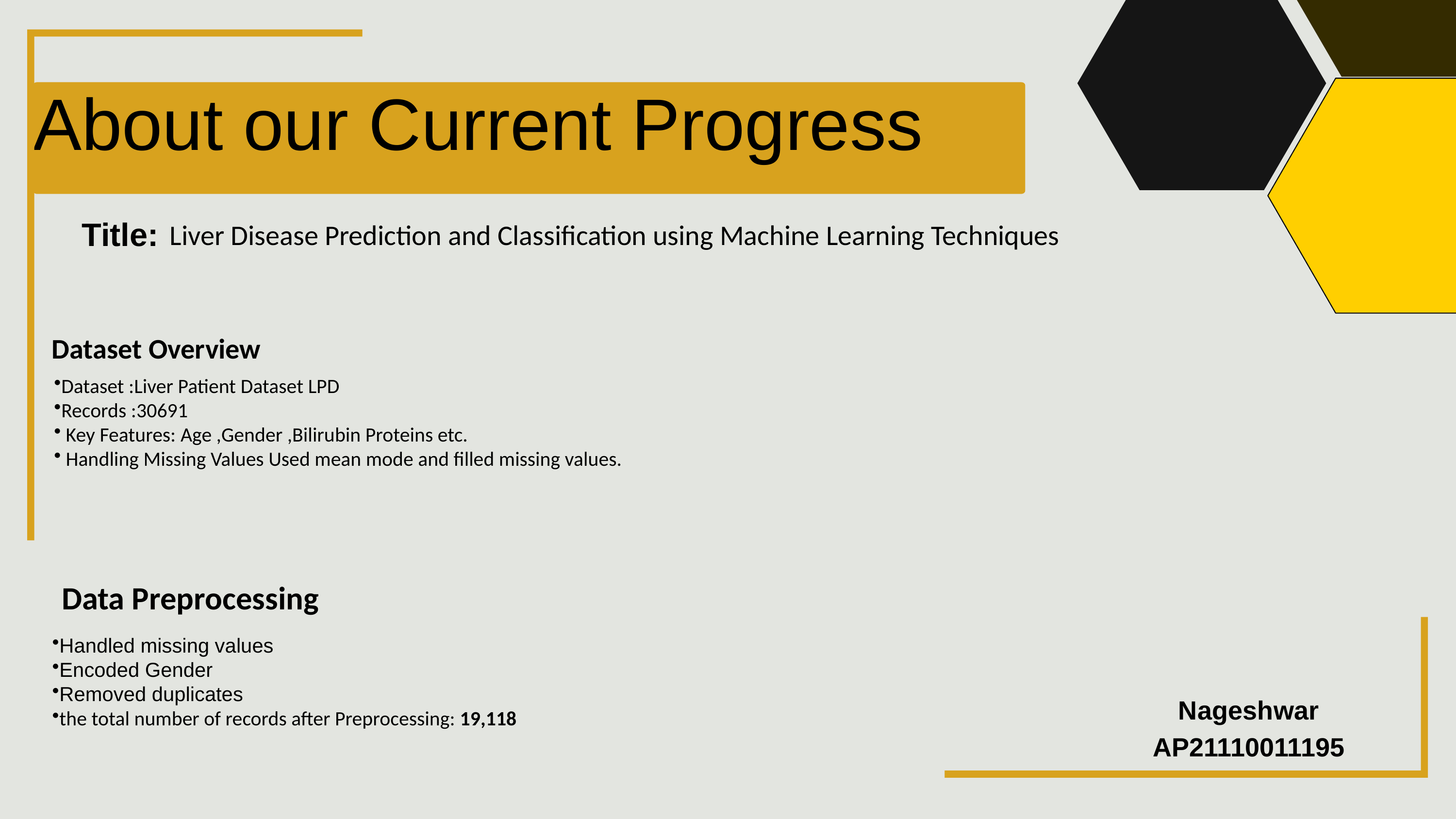

About our Current Progress
Liver Disease Prediction and Classification using Machine Learning Techniques
Title:
Dataset Overview
Dataset :Liver Patient Dataset LPD
Records :30691
 Key Features: Age ,Gender ,Bilirubin Proteins etc.
 Handling Missing Values Used mean mode and filled missing values.

Data Preprocessing

Handled missing values
Encoded Gender
Removed duplicates
the total number of records after Preprocessing: 19,118

Nageshwar
AP21110011195